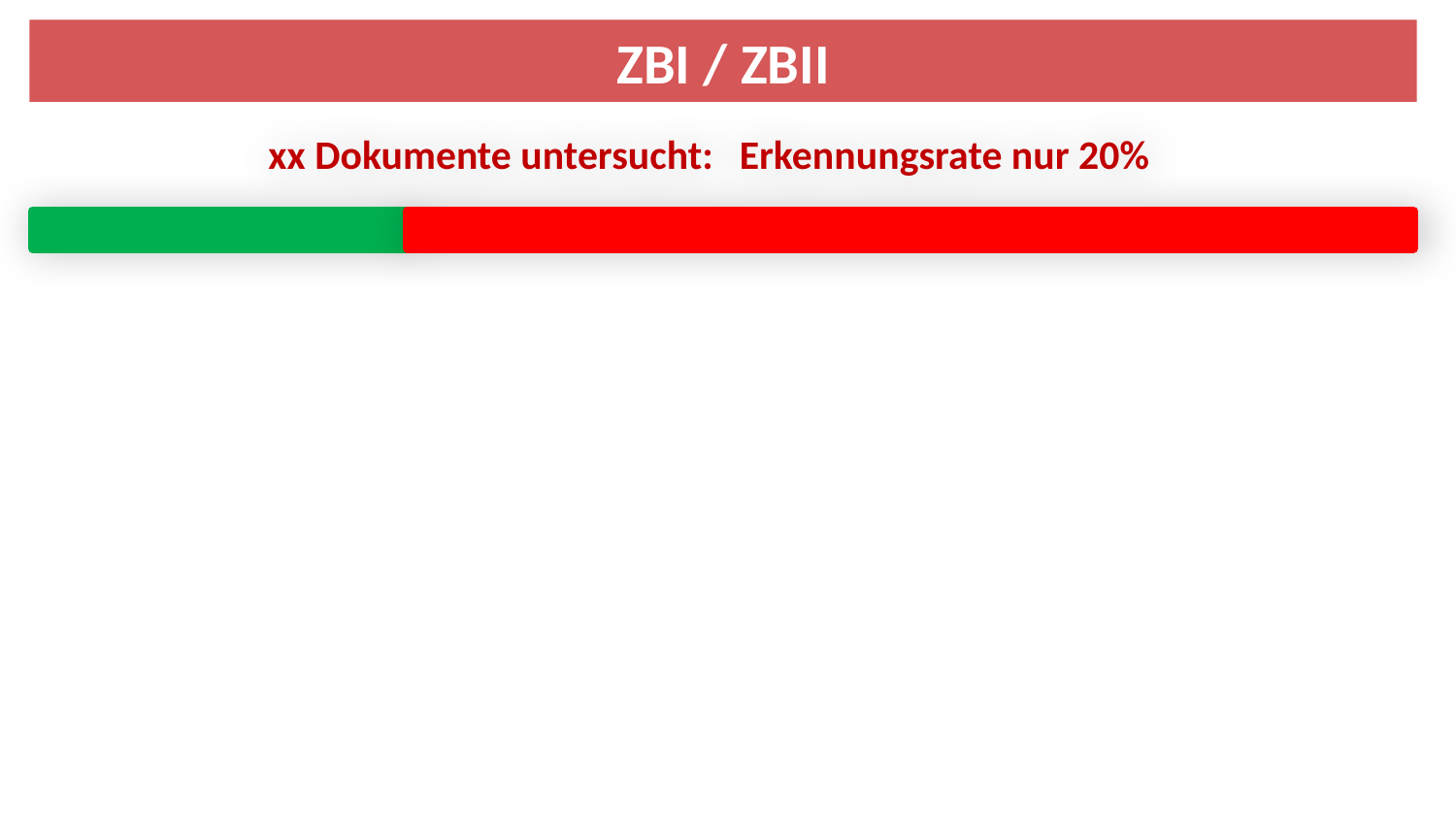

ZBI / ZBII
Erkennungsrate nur 20%
xx Dokumente untersucht: